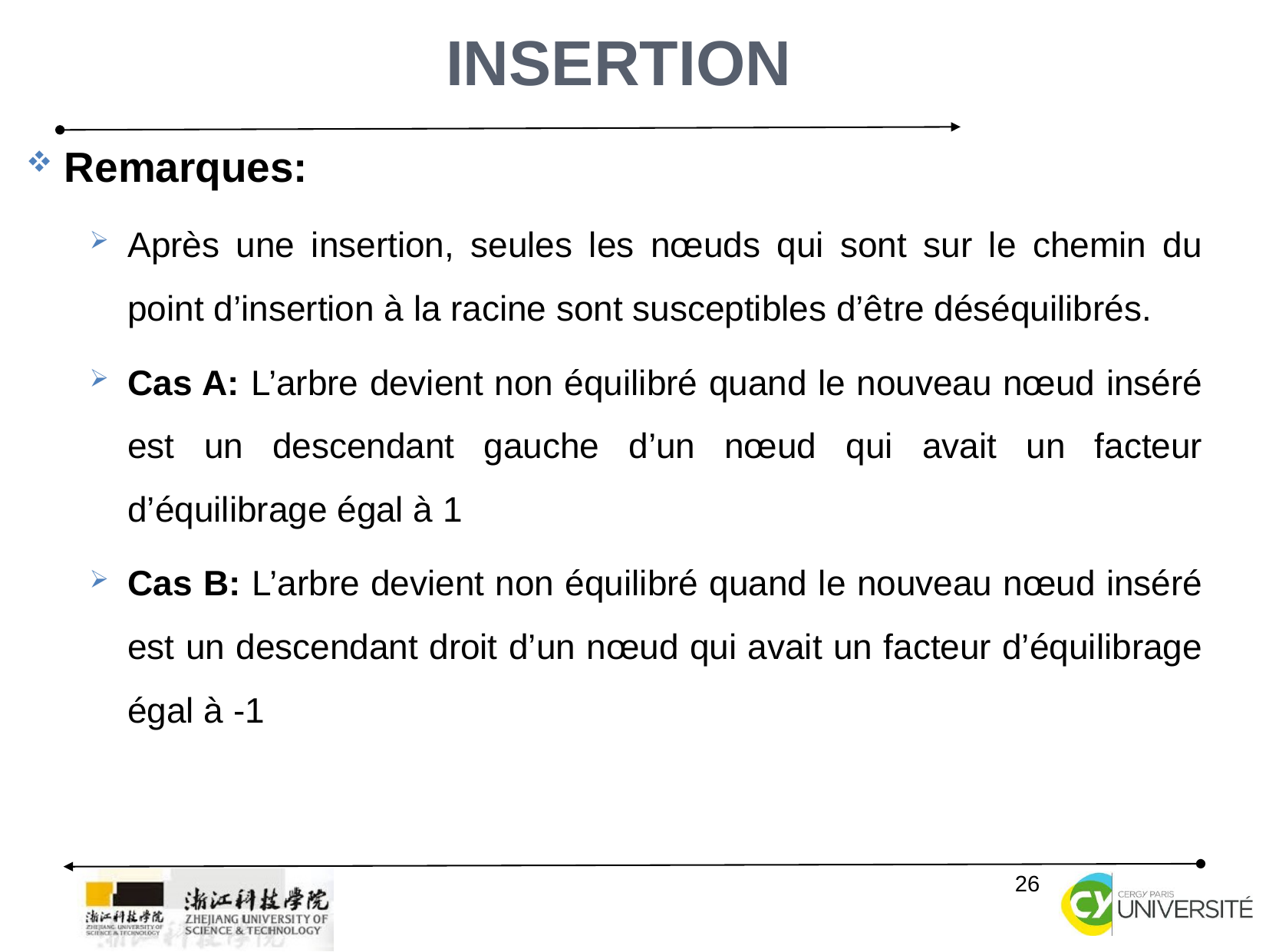

26
Insertion
Remarques:
Après une insertion, seules les nœuds qui sont sur le chemin du point d’insertion à la racine sont susceptibles d’être déséquilibrés.
Cas A: L’arbre devient non équilibré quand le nouveau nœud inséré est un descendant gauche d’un nœud qui avait un facteur d’équilibrage égal à 1
Cas B: L’arbre devient non équilibré quand le nouveau nœud inséré est un descendant droit d’un nœud qui avait un facteur d’équilibrage égal à -1